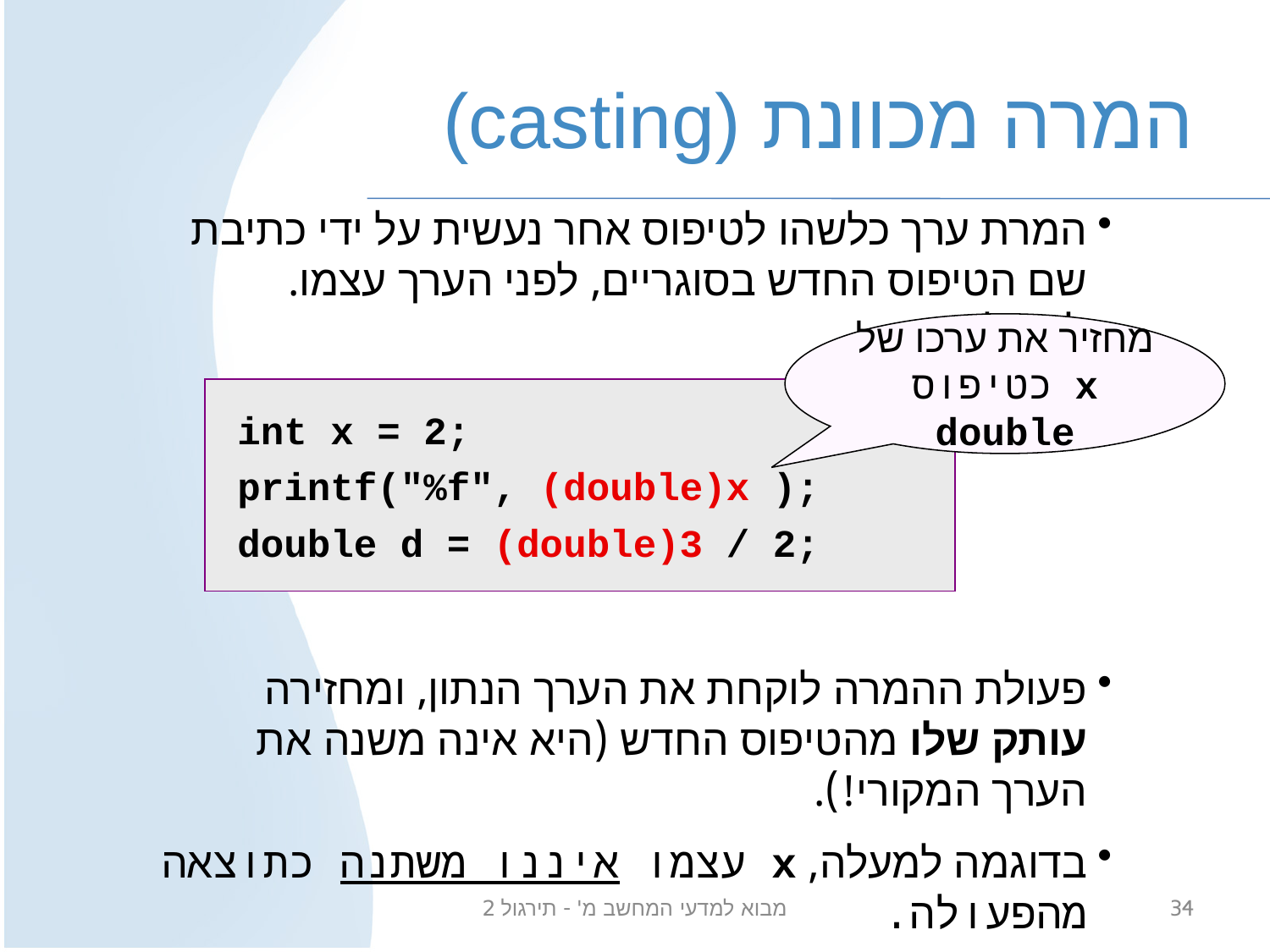

# המרה מכוונת (casting)
המרת ערך כלשהו לטיפוס אחר נעשית על ידי כתיבת שם הטיפוס החדש בסוגריים, לפני הערך עצמו. למשל :

מחזיר את ערכו של x כטיפוס double
int x = 2;
printf("%f", (double)x );
double d = (double)3 / 2;
פעולת ההמרה לוקחת את הערך הנתון, ומחזירה עותק שלו מהטיפוס החדש (היא אינה משנה את הערך המקורי!).
בדוגמה למעלה, x עצמו איננו משתנה כתוצאה מהפעולה.
מבוא למדעי המחשב מ' - תירגול 2
34